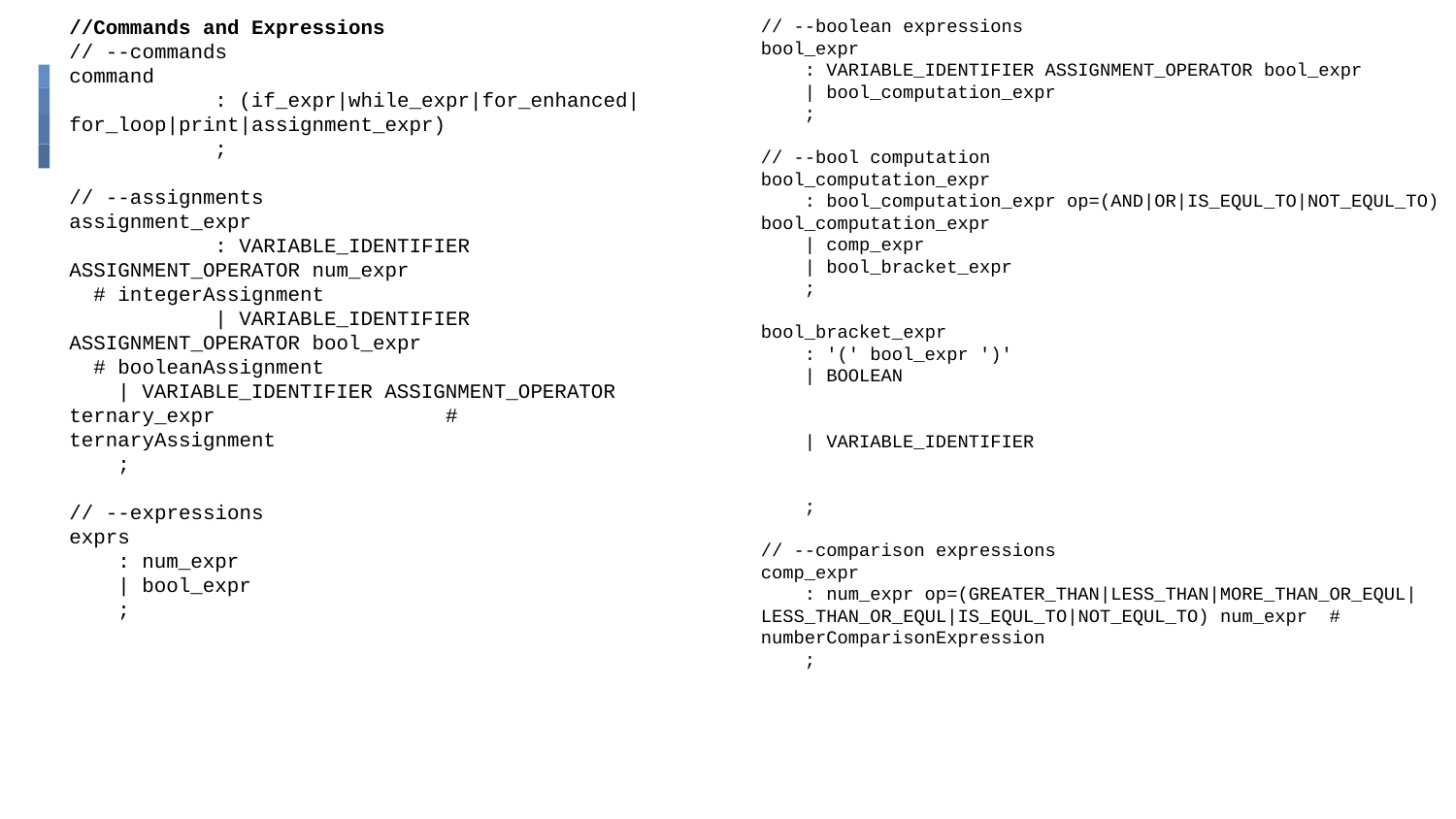

//Commands and Expressions
// --commands
command
	: (if_expr|while_expr|for_enhanced|for_loop|print|assignment_expr)
	;

// --assignments
assignment_expr
	: VARIABLE_IDENTIFIER ASSIGNMENT_OPERATOR num_expr                       # integerAssignment
	| VARIABLE_IDENTIFIER ASSIGNMENT_OPERATOR bool_expr                      # booleanAssignment
    | VARIABLE_IDENTIFIER ASSIGNMENT_OPERATOR ternary_expr                   # ternaryAssignment
    ;

// --expressions
exprs
    : num_expr
    | bool_expr
    ;

// --boolean expressions
bool_expr
    : VARIABLE_IDENTIFIER ASSIGNMENT_OPERATOR bool_expr
    | bool_computation_expr
    ;

// --bool computation
bool_computation_expr
    : bool_computation_expr op=(AND|OR|IS_EQUL_TO|NOT_EQUL_TO) bool_computation_expr
    | comp_expr
    | bool_bracket_expr
    ;

bool_bracket_expr
    : '(' bool_expr ')'
    | BOOLEAN
    | VARIABLE_IDENTIFIER
    ;

// --comparison expressions
comp_expr
    : num_expr op=(GREATER_THAN|LESS_THAN|MORE_THAN_OR_EQUL|LESS_THAN_OR_EQUL|IS_EQUL_TO|NOT_EQUL_TO) num_expr  # numberComparisonExpression
    ;